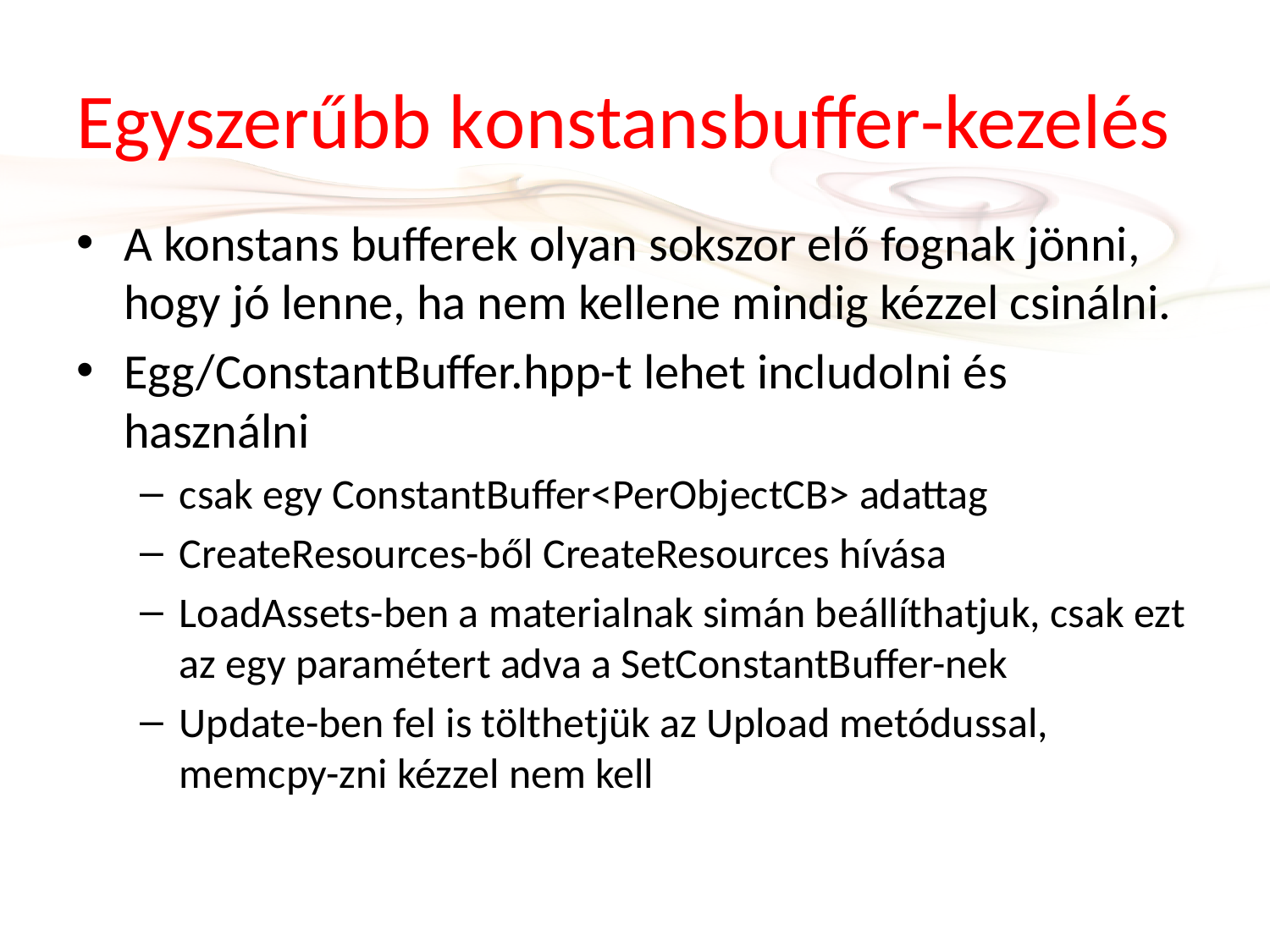

# Egyszerűbb konstansbuffer-kezelés
A konstans bufferek olyan sokszor elő fognak jönni, hogy jó lenne, ha nem kellene mindig kézzel csinálni.
Egg/ConstantBuffer.hpp-t lehet includolni és használni
csak egy ConstantBuffer<PerObjectCB> adattag
CreateResources-ből CreateResources hívása
LoadAssets-ben a materialnak simán beállíthatjuk, csak ezt az egy paramétert adva a SetConstantBuffer-nek
Update-ben fel is tölthetjük az Upload metódussal, memcpy-zni kézzel nem kell